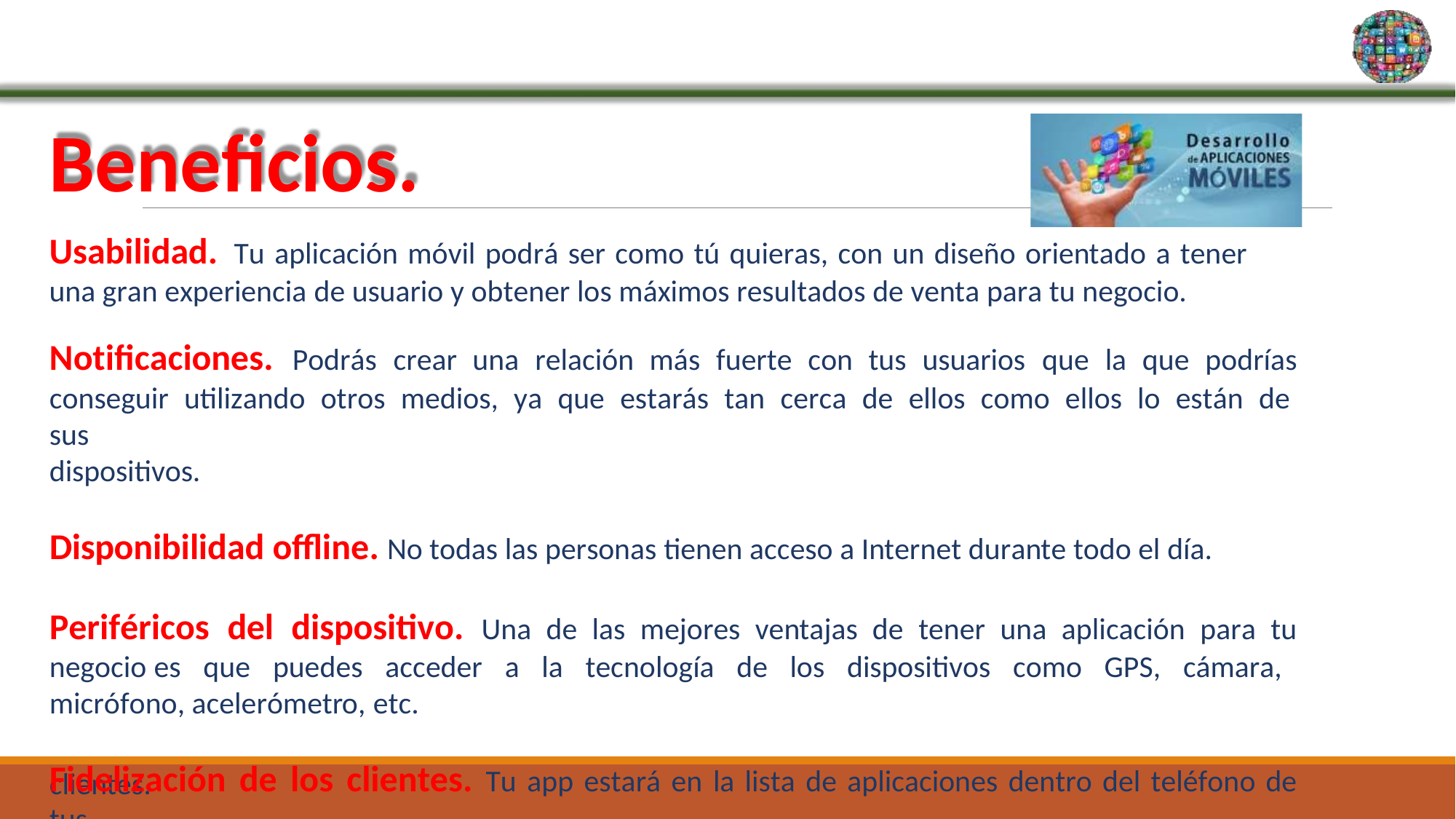

Beneficios.
Usabilidad.  Tu aplicación móvil podrá ser como tú quieras, con un diseño orientado a tener una gran experiencia de usuario y obtener los máximos resultados de venta para tu negocio.

Notificaciones.
Podrás	crear	una	relación	más	fuerte	con	tus	usuarios	que	la	que	podrías
conseguir  utilizando  otros  medios,  ya  que  estarás  tan  cerca  de  ellos  como  ellos  lo  están  de  sus
dispositivos.

Disponibilidad offline. No todas las personas tienen acceso a Internet durante todo el día.

Periféricos del dispositivo. Una de las mejores ventajas de tener una aplicación para tu negocio es   que   puedes   acceder   a   la   tecnología   de   los   dispositivos   como   GPS,   cámara,   micrófono, acelerómetro, etc.

Fidelización de los clientes. Tu app estará en la lista de aplicaciones dentro del teléfono de tus
clientes.